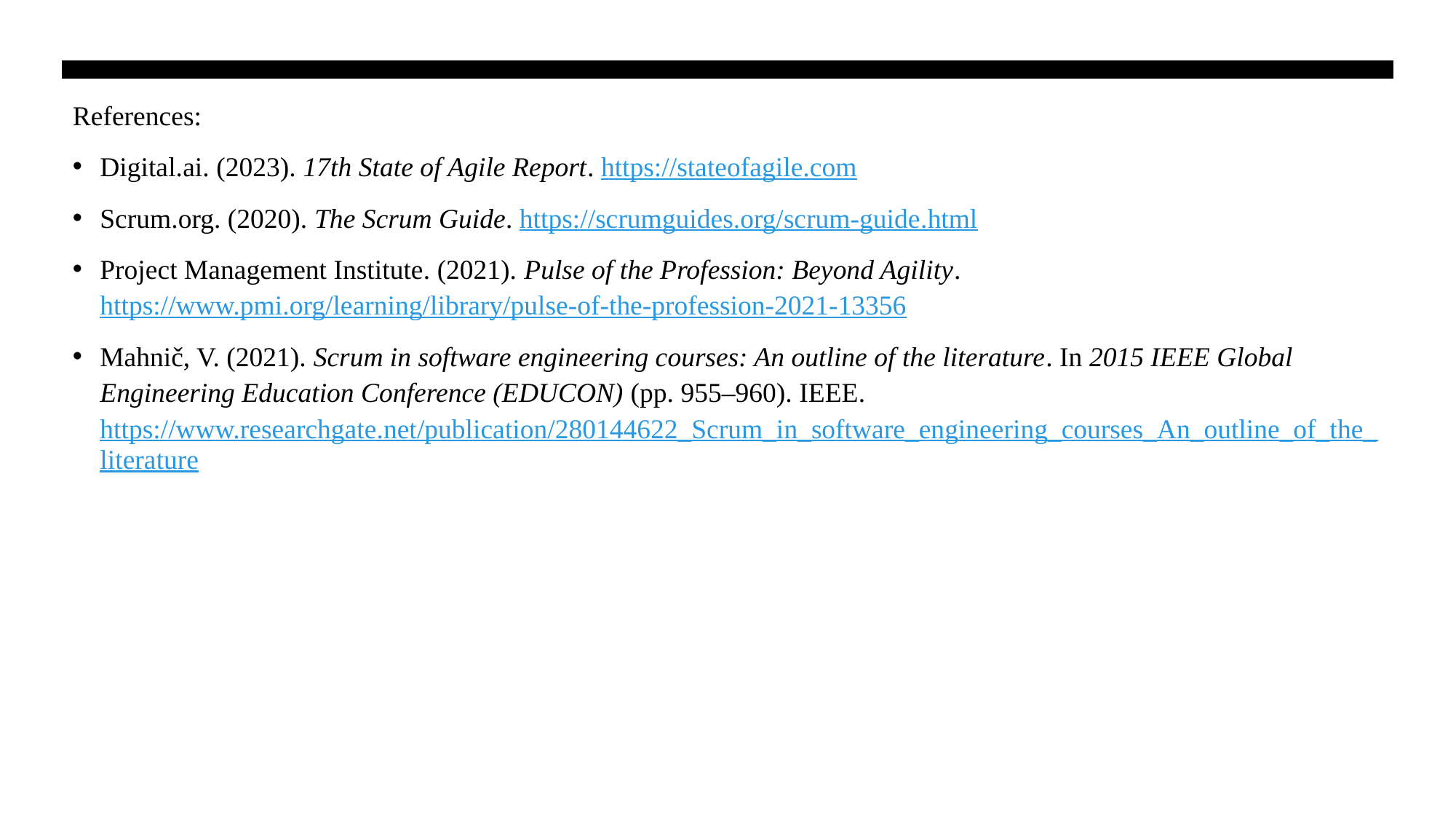

References:
Digital.ai. (2023). 17th State of Agile Report. https://stateofagile.com
Scrum.org. (2020). The Scrum Guide. https://scrumguides.org/scrum-guide.html
Project Management Institute. (2021). Pulse of the Profession: Beyond Agility. https://www.pmi.org/learning/library/pulse-of-the-profession-2021-13356
Mahnič, V. (2021). Scrum in software engineering courses: An outline of the literature. In 2015 IEEE Global Engineering Education Conference (EDUCON) (pp. 955–960). IEEE. https://www.researchgate.net/publication/280144622_Scrum_in_software_engineering_courses_An_outline_of_the_literature